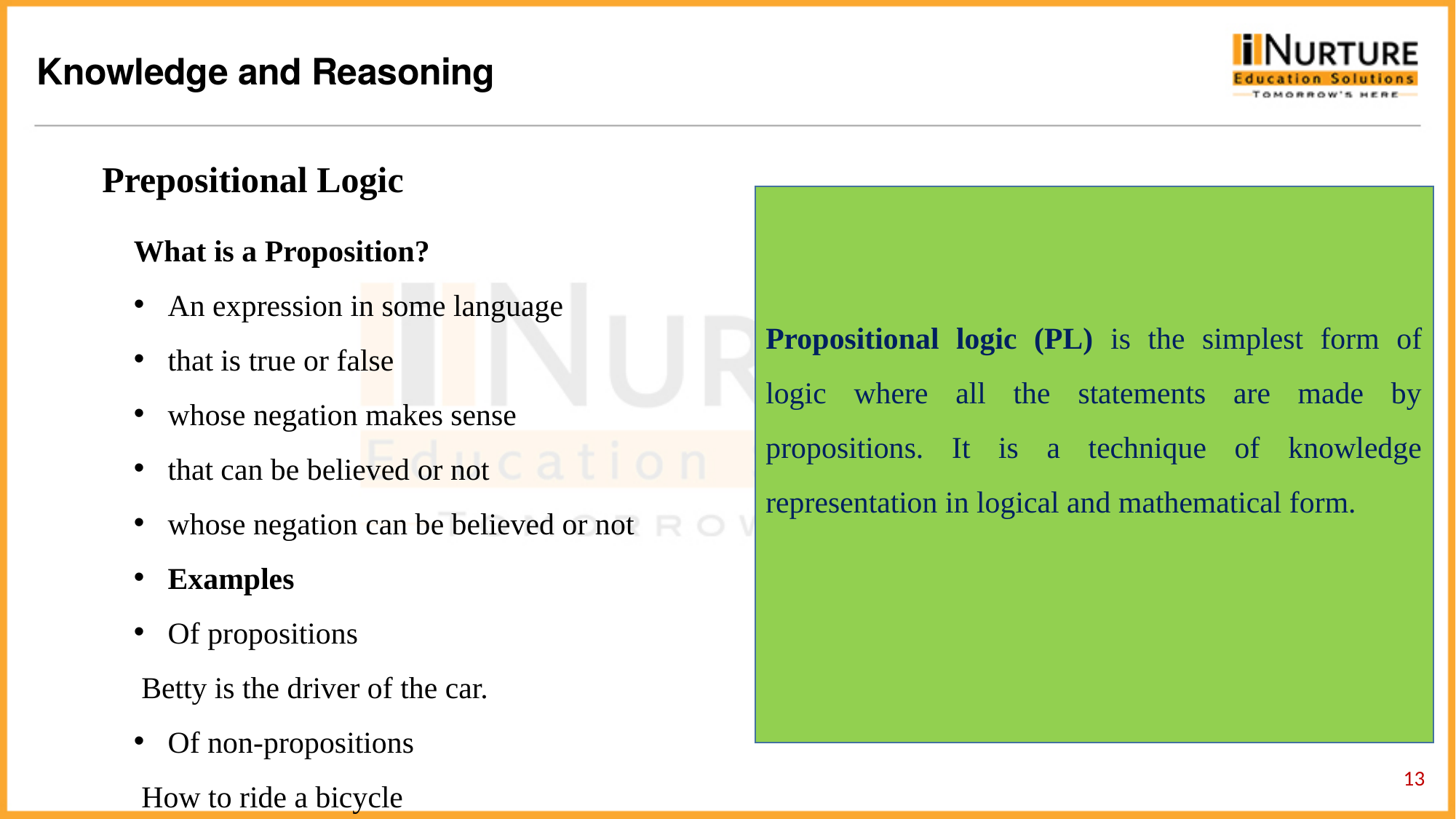

Prepositional Logic
Propositional logic (PL) is the simplest form of logic where all the statements are made by propositions. It is a technique of knowledge representation in logical and mathematical form.

What is a Proposition?
An expression in some language
that is true or false
whose negation makes sense
that can be believed or not
whose negation can be believed or not
Examples
Of propositions
 Betty is the driver of the car.
Of non-propositions
 How to ride a bicycle